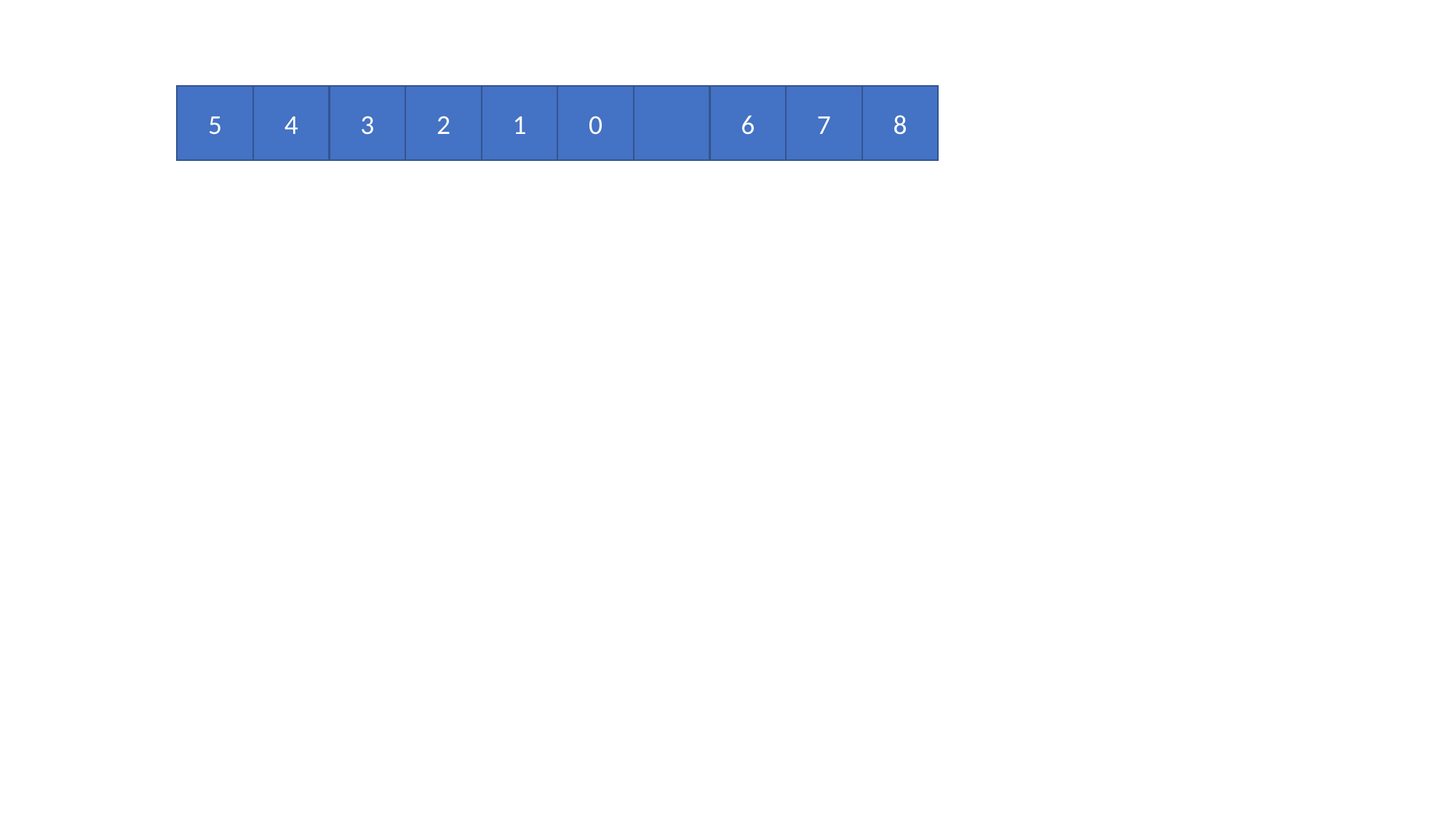

2
8
3
1
0

6
7
4
5